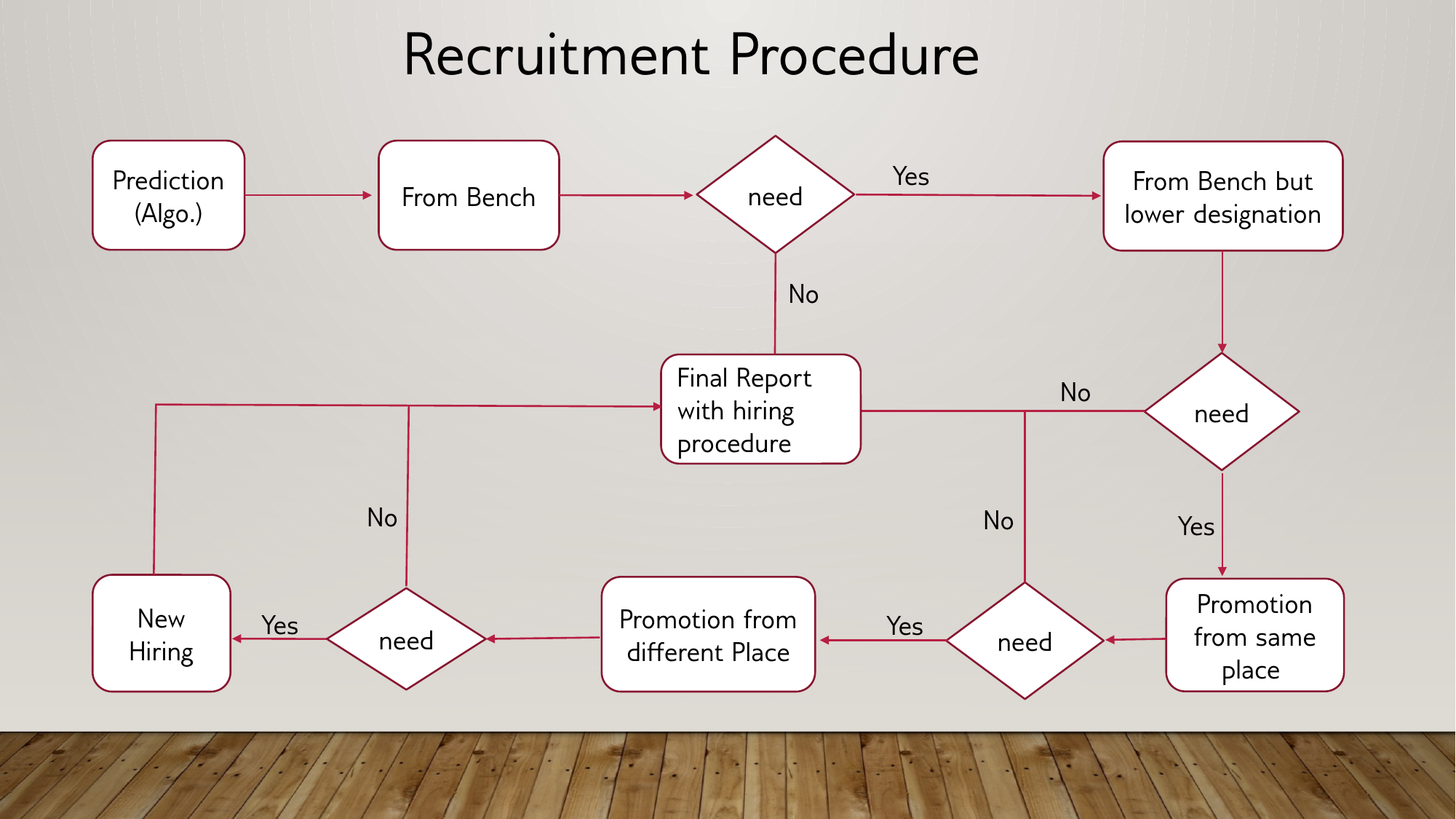

Recruitment Procedure
need
Prediction
(Algo.)
From Bench
From Bench but lower designation
Yes
No
need
Final Report with hiring procedure
No
No
No
Yes
New Hiring
Promotion from different Place
Promotion from same place
need
need
Yes
Yes